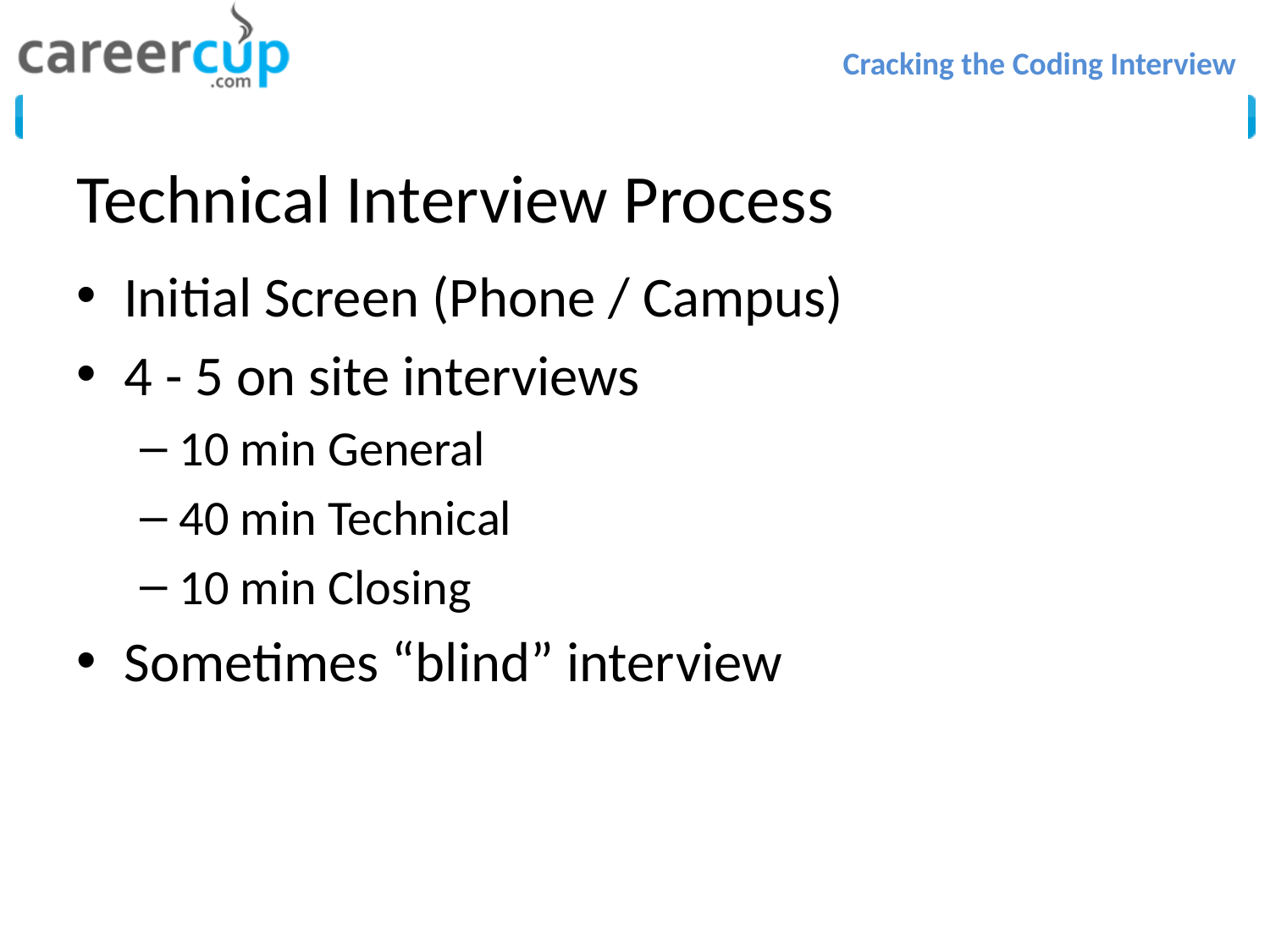

# Technical Interview Process
Initial Screen (Phone / Campus)
4 - 5 on site interviews
10 min General
40 min Technical
10 min Closing
Sometimes “blind” interview